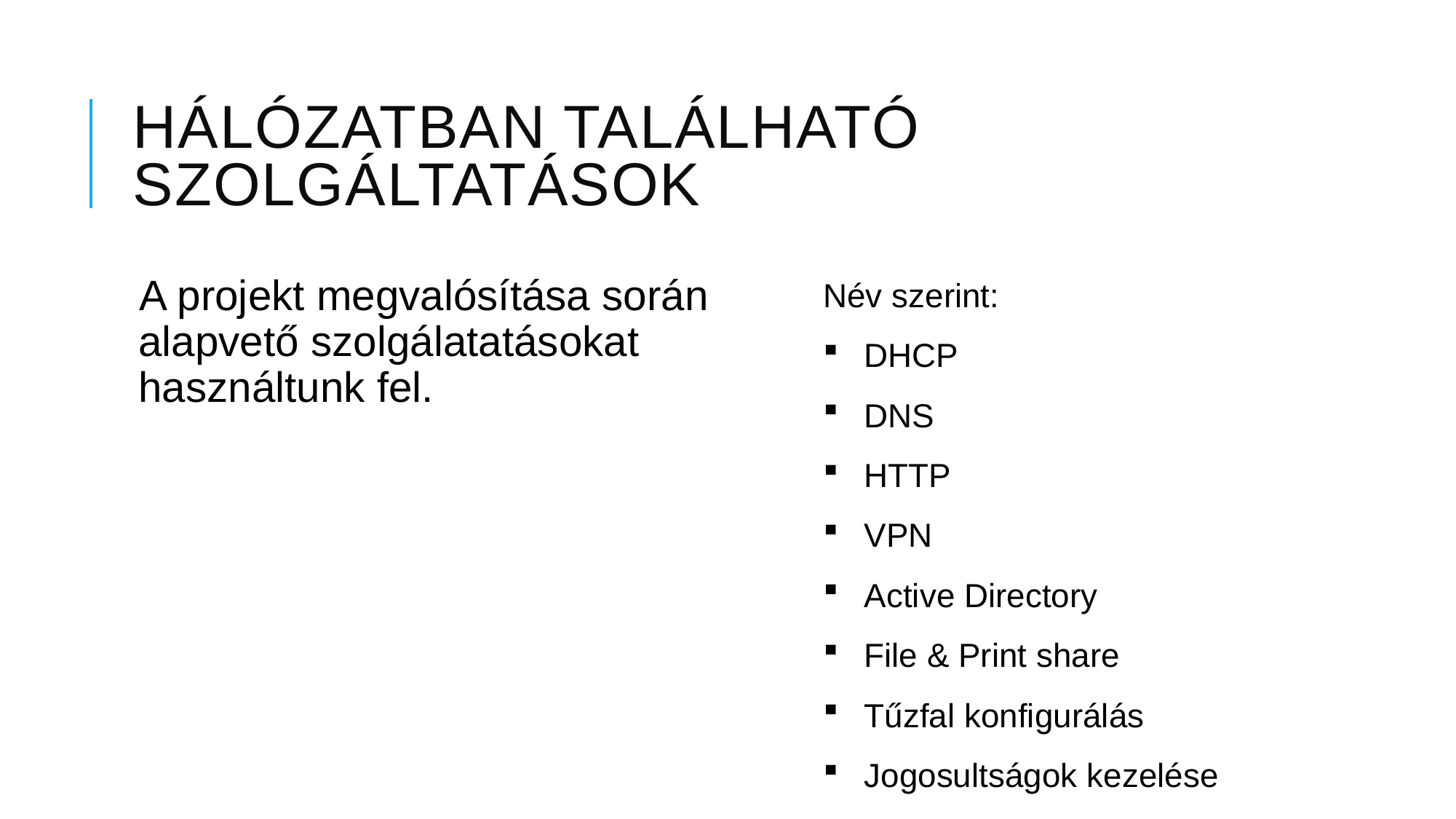

# Hálózatban található Szolgáltatások
A projekt megvalósítása során alapvető szolgálatatásokat használtunk fel.
Név szerint:
DHCP
DNS
HTTP
VPN
Active Directory
File & Print share
Tűzfal konfigurálás
Jogosultságok kezelése